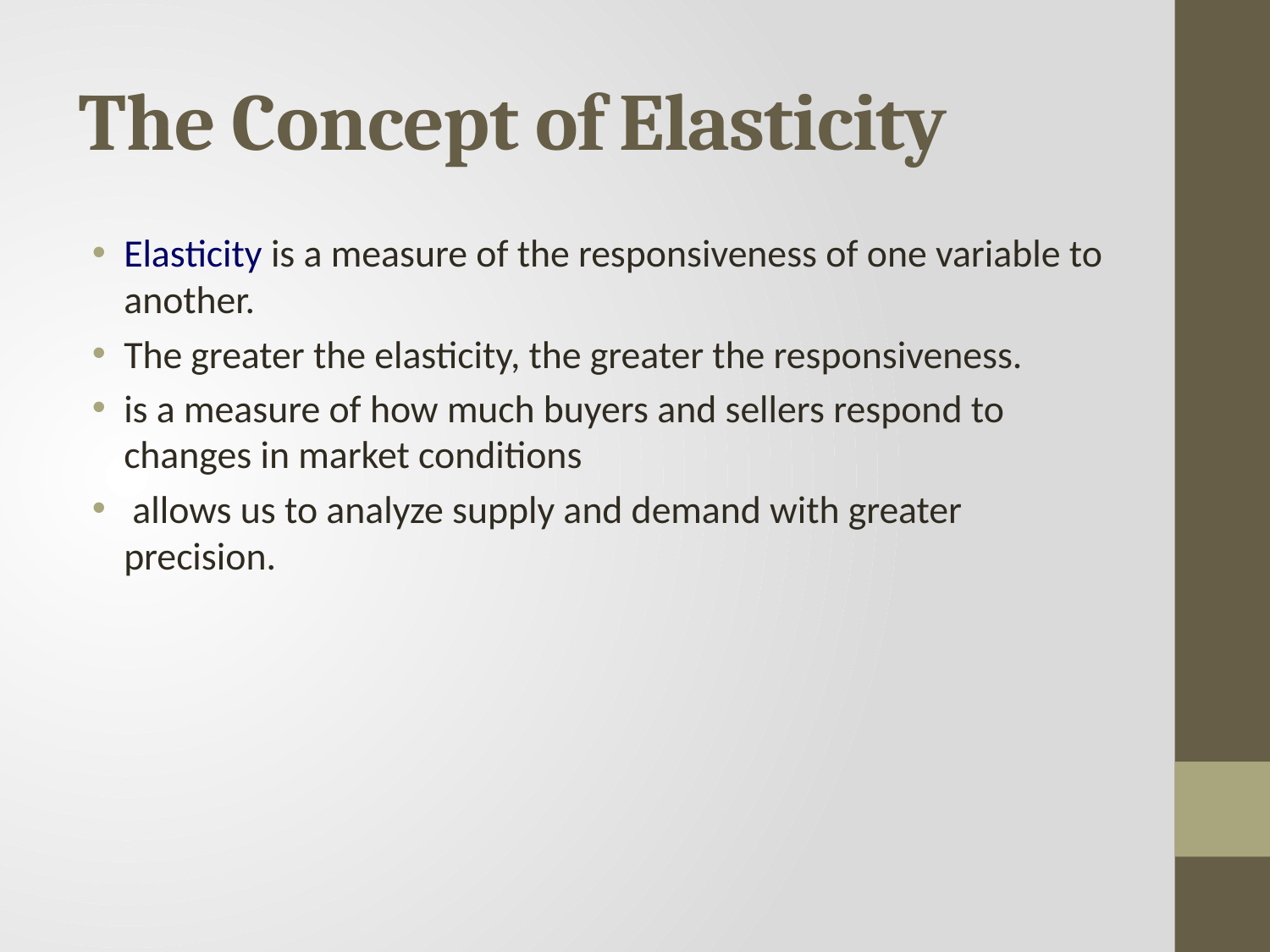

# The Concept of Elasticity
Elasticity is a measure of the responsiveness of one variable to another.
The greater the elasticity, the greater the responsiveness.
is a measure of how much buyers and sellers respond to changes in market conditions
 allows us to analyze supply and demand with greater precision.